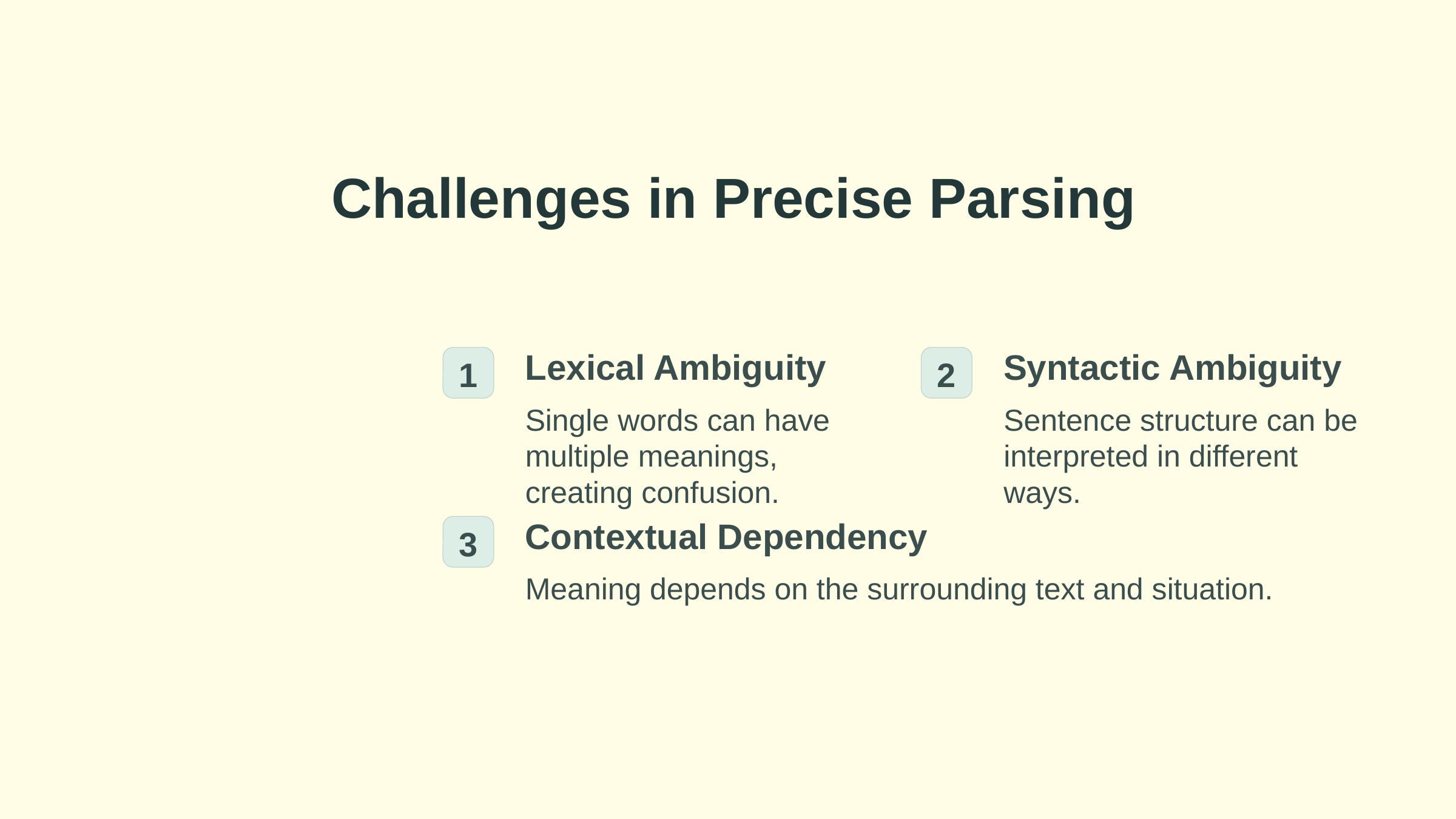

Challenges in Precise Parsing

Lexical Ambiguity

Syntactic Ambiguity
1
2
Single words can have multiple meanings, creating confusion.
Sentence structure can be interpreted in different ways.

Contextual Dependency
3
Meaning depends on the surrounding text and situation.